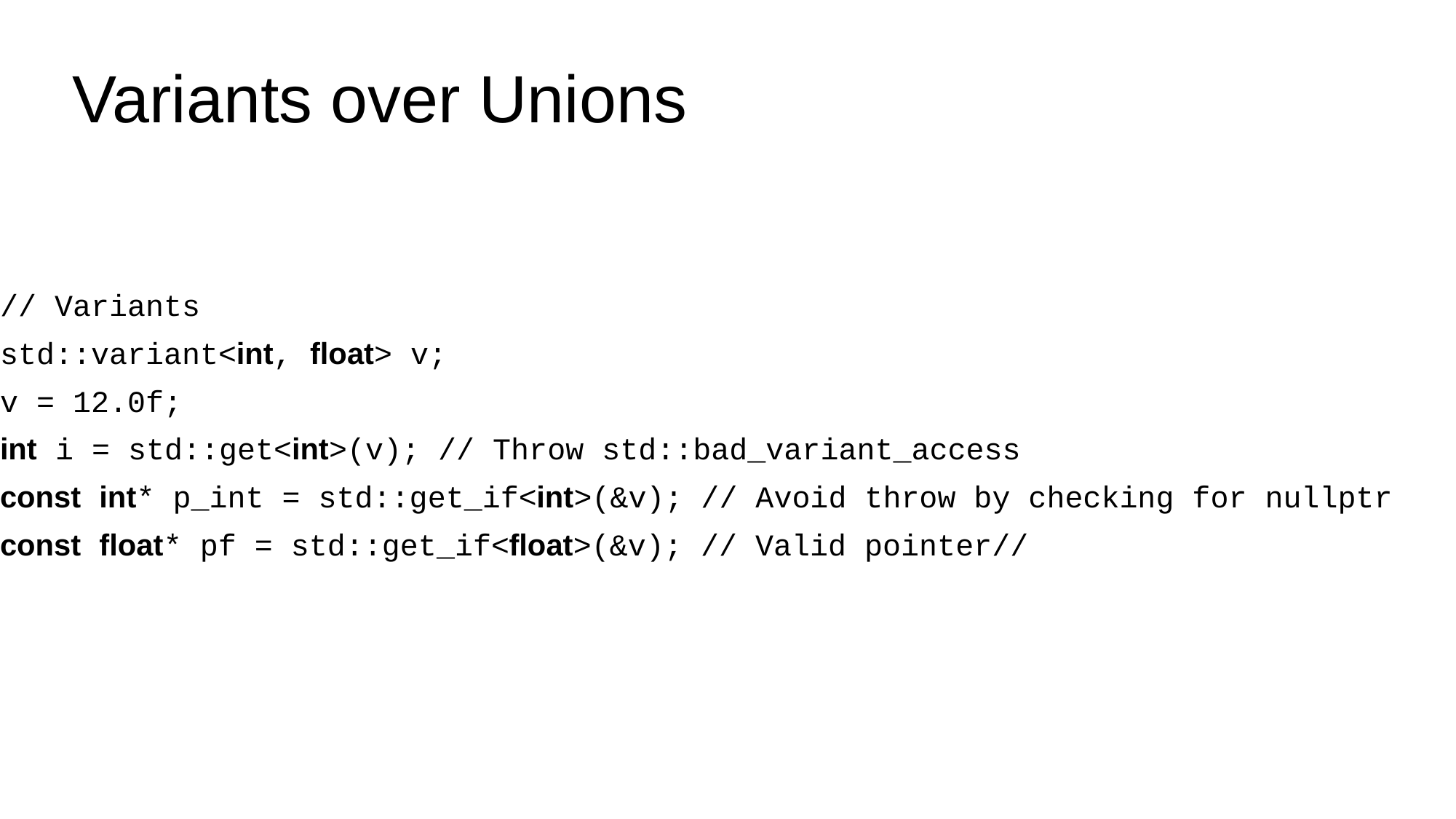

# Variants over Unions
// Variants
std::variant<int, float> v;
v = 12.0f;
int i = std::get<int>(v); // Throw std::bad_variant_access
const int* p_int = std::get_if<int>(&v); // Avoid throw by checking for nullptr
const float* pf = std::get_if<float>(&v); // Valid pointer//